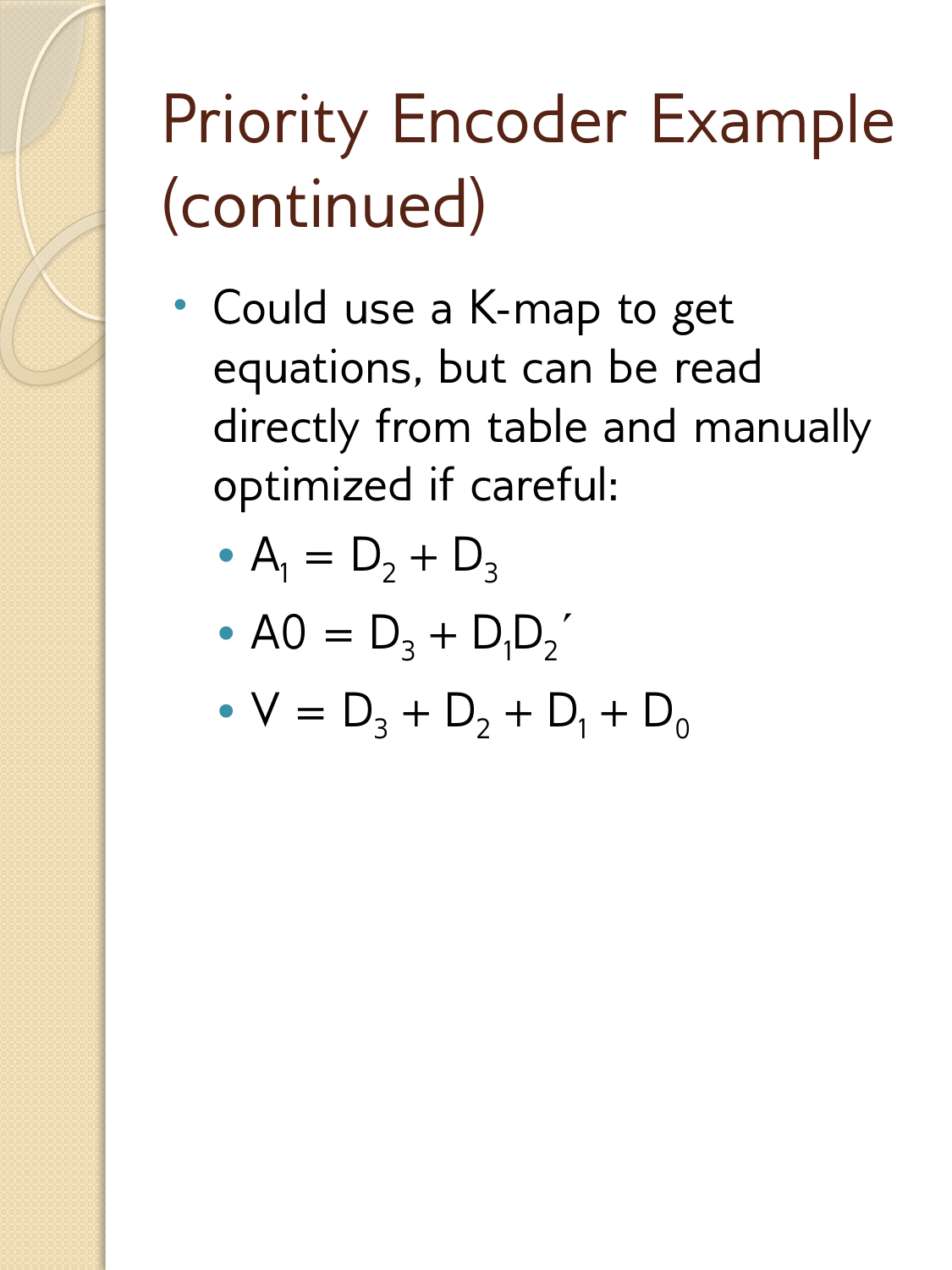

# Priority Encoder Example (continued)
Could use a K-map to get equations, but can be read directly from table and manually optimized if careful:
A1 = D2 + D3
A0 = D3 + D1D2′
V = D3 + D2 + D1 + D0